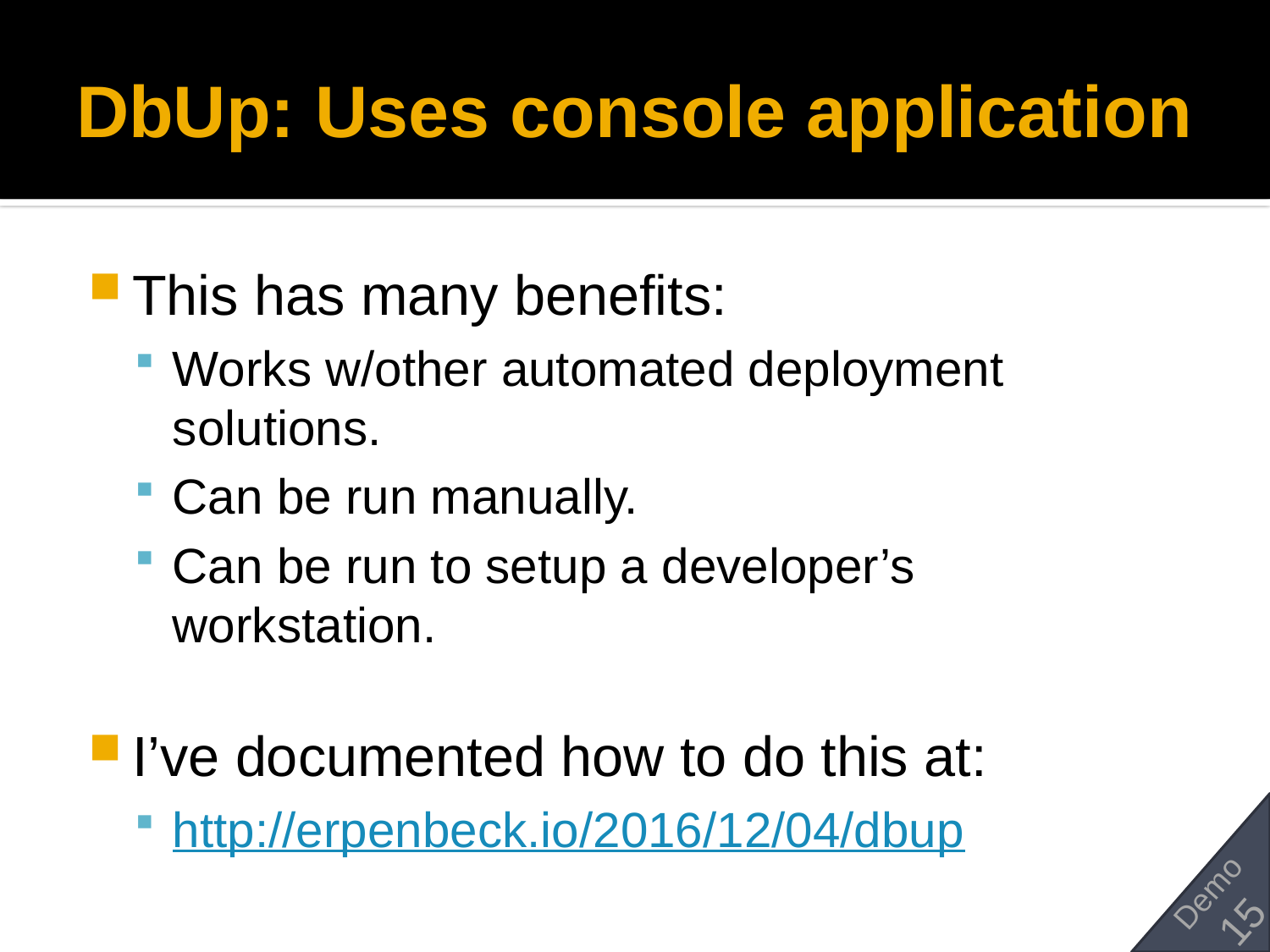

# DbUp: Uses console application
This has many benefits:
Works w/other automated deployment solutions.
Can be run manually.
Can be run to setup a developer’s workstation.

I’ve documented how to do this at:
http://erpenbeck.io/2016/12/04/dbup

Demo
15